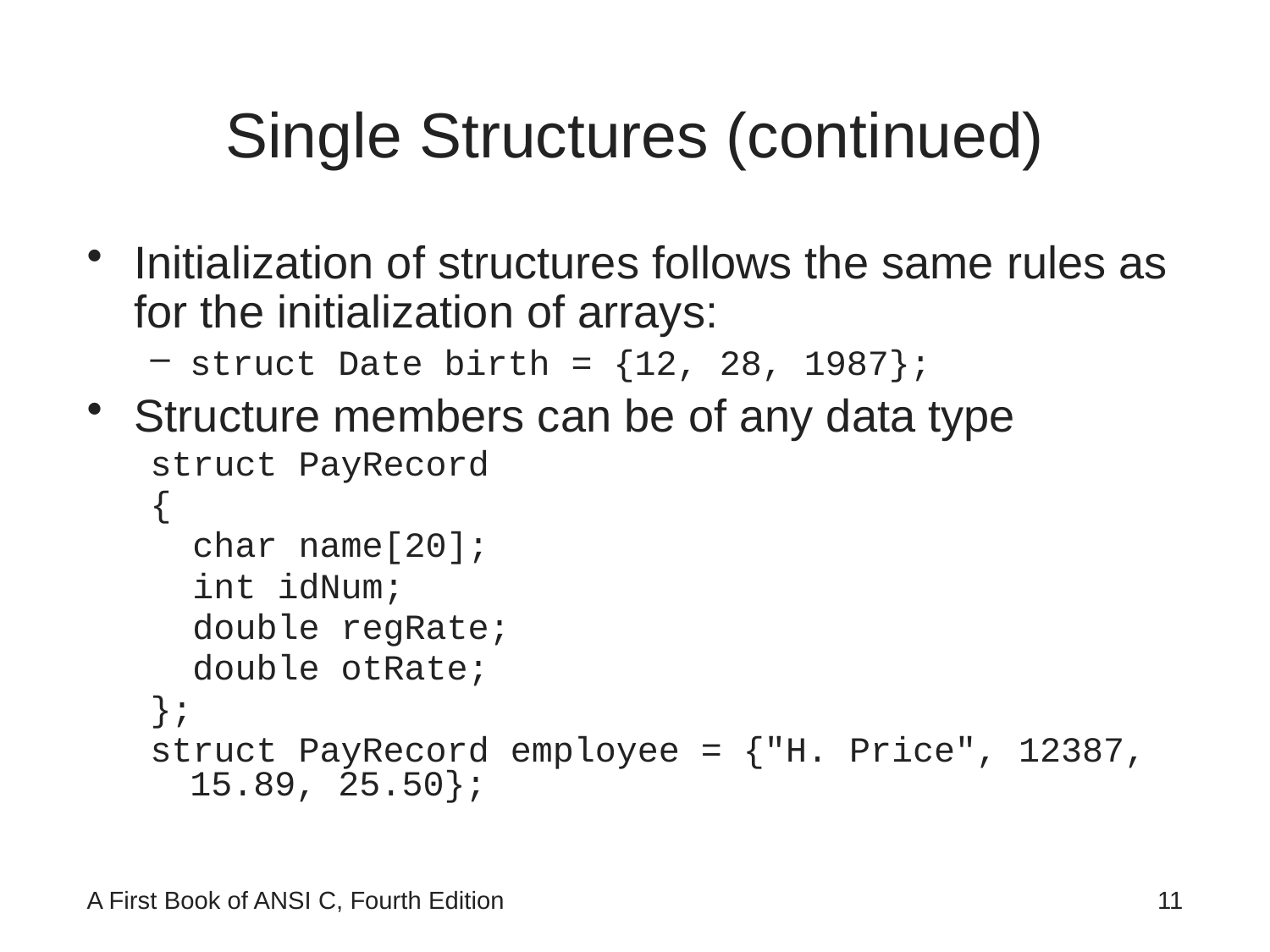

# Single Structures (continued)
Initialization of structures follows the same rules as for the initialization of arrays:
struct Date birth = {12, 28, 1987};
Structure members can be of any data type
struct PayRecord
{
  char name[20];
  int idNum;
  double regRate;
  double otRate;
};
struct PayRecord employee = {"H. Price", 12387, 15.89, 25.50};
A First Book of ANSI C, Fourth Edition
11